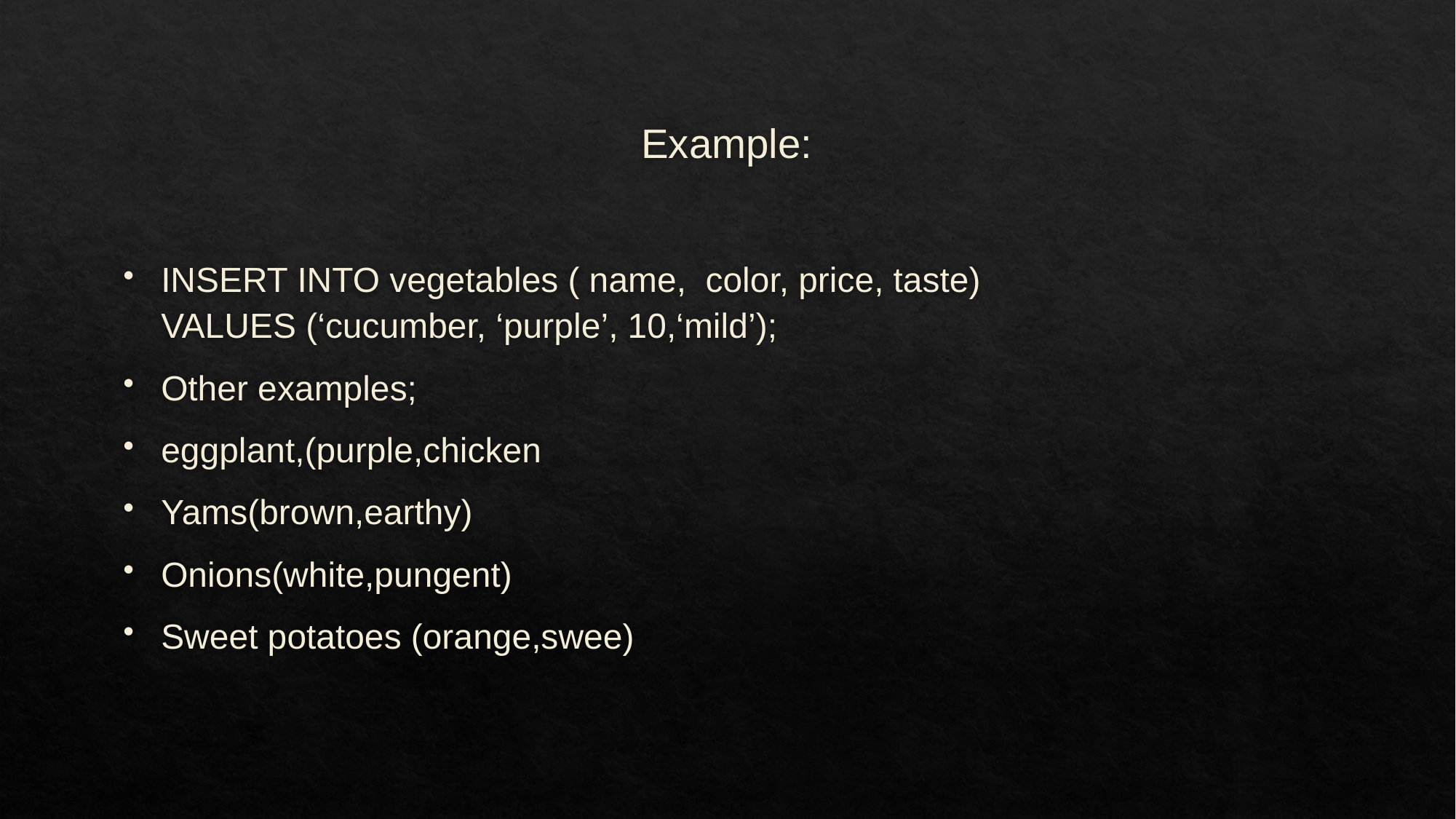

# Example:
INSERT INTO vegetables ( name,  color, price, taste)
VALUES (‘cucumber, ‘purple’, 10,‘mild’);
Other examples;
eggplant,(purple,chicken
Yams(brown,earthy)
Onions(white,pungent)
Sweet potatoes (orange,swee)